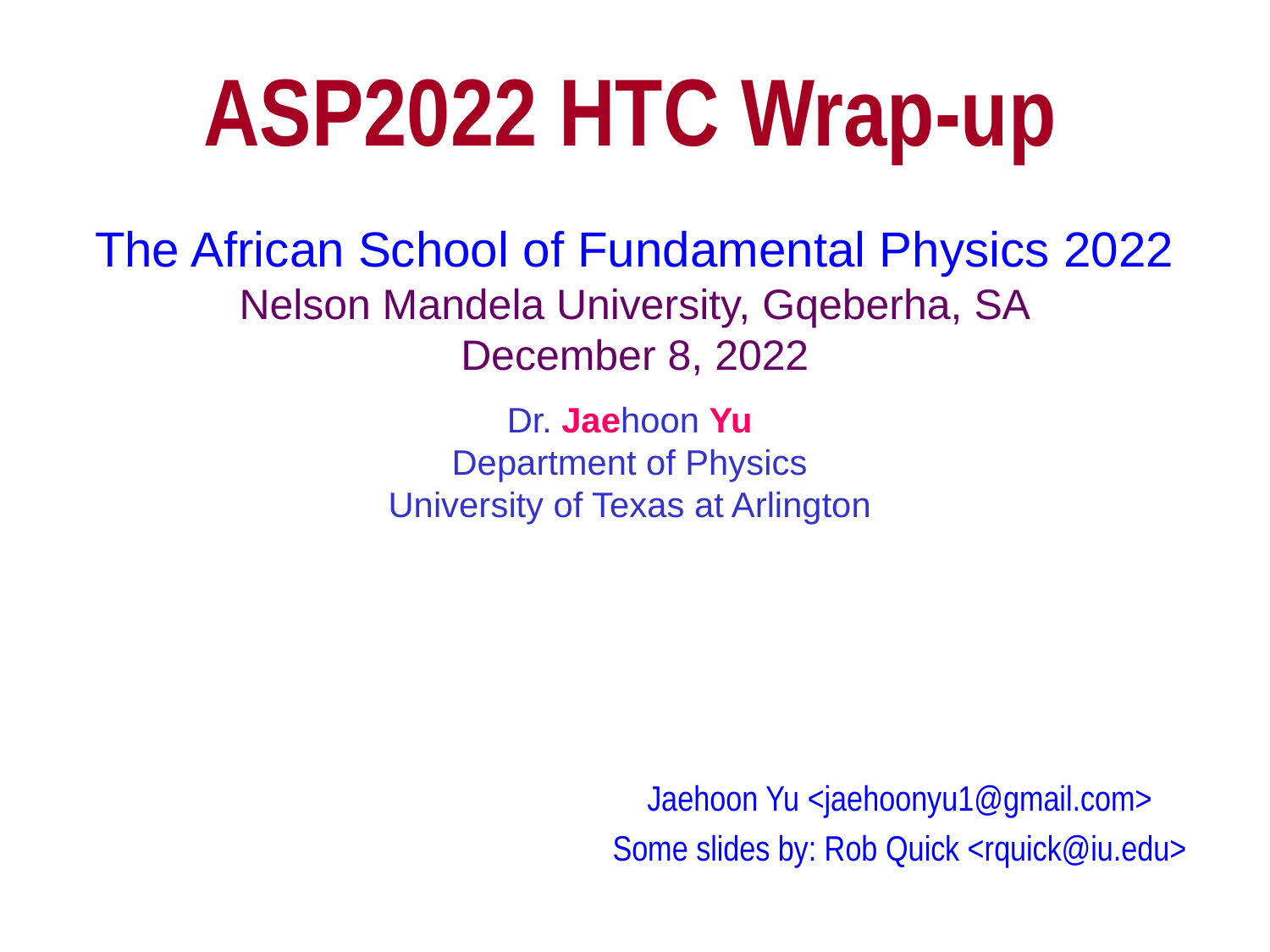

# ASP2022 HTC Wrap-up
The African School of Fundamental Physics 2022
Nelson Mandela University, Gqeberha, SA
December 8, 2022
Dr. Jaehoon Yu
Department of Physics
University of Texas at Arlington
Jaehoon Yu <jaehoonyu1@gmail.com>
Some slides by: Rob Quick <rquick@iu.edu>